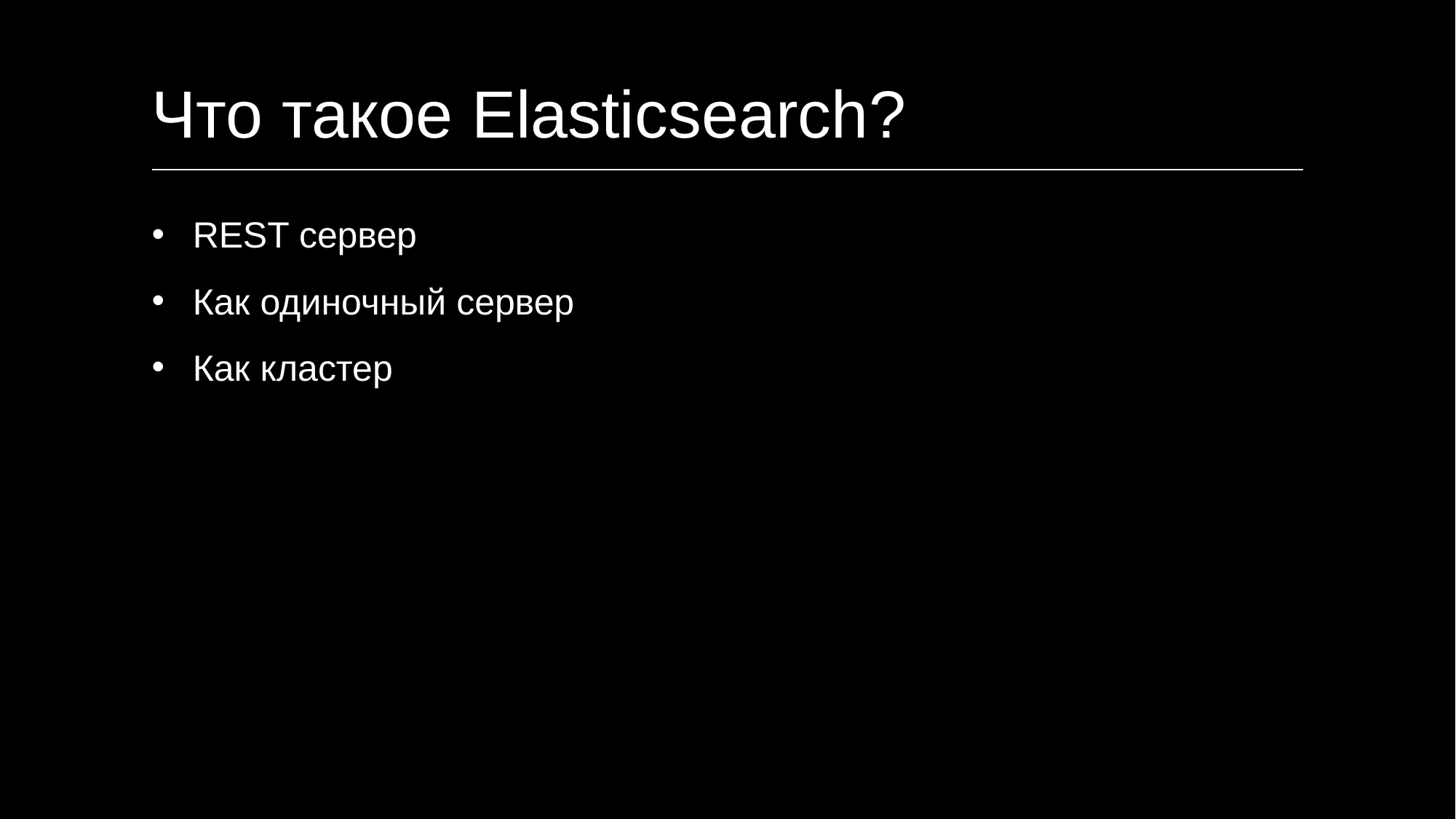

# Что такое Elasticsearch?
REST сервер
Как одиночный сервер
Как кластер